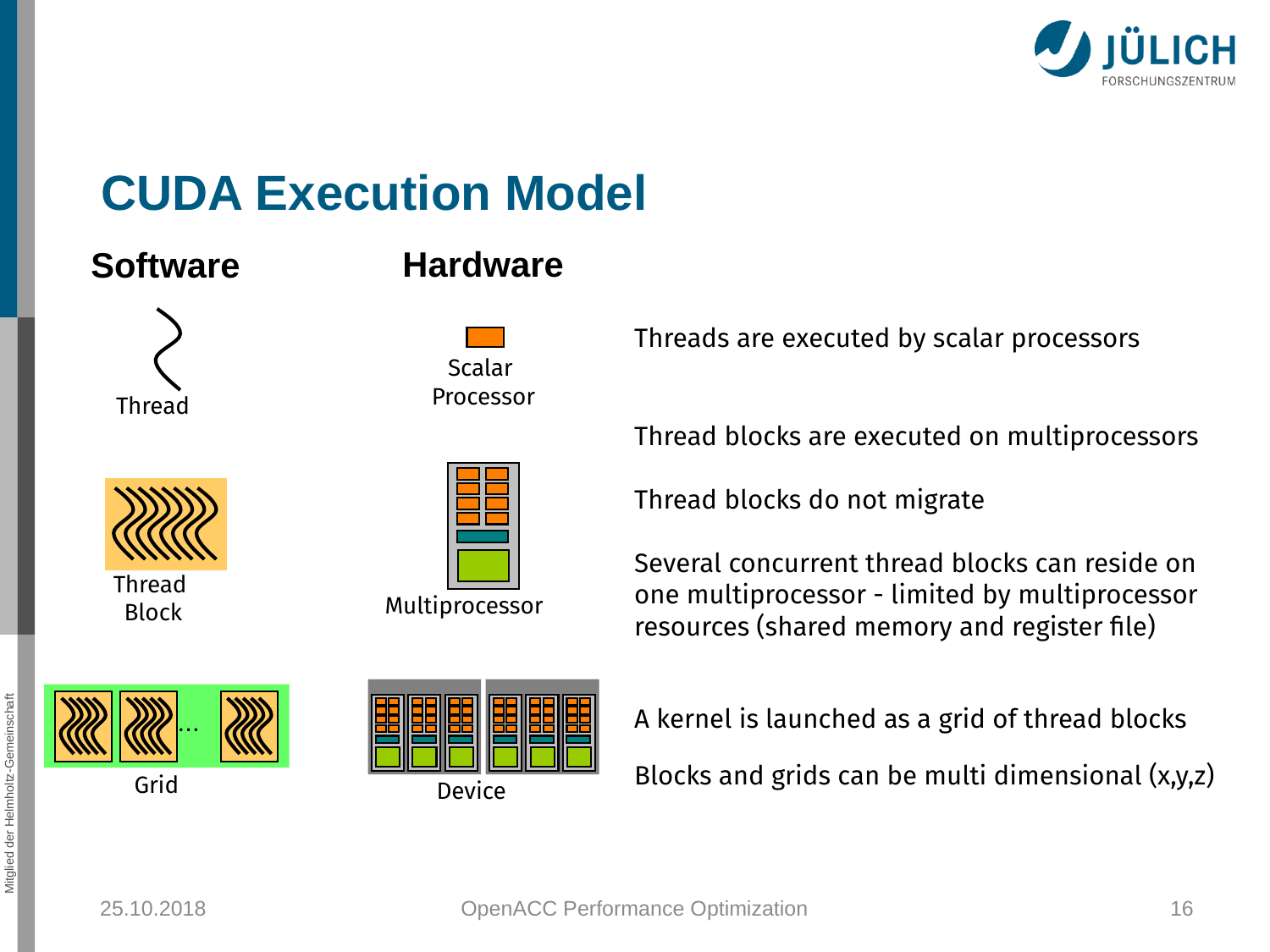

# CUDA Execution Model
Hardware
Software

Threads are executed by scalar processors

Scalar
Processor
Thread
Thread blocks are executed on multiprocessors

Thread blocks do not migrate

Several concurrent thread blocks can reside on one multiprocessor - limited by multiprocessor resources (shared memory and register file)

Thread
Block
Multiprocessor

...
A kernel is launched as a grid of thread blocks
Blocks and grids can be multi dimensional (x,y,z)
Grid
Device
25.10.2018
OpenACC Performance Optimization
16